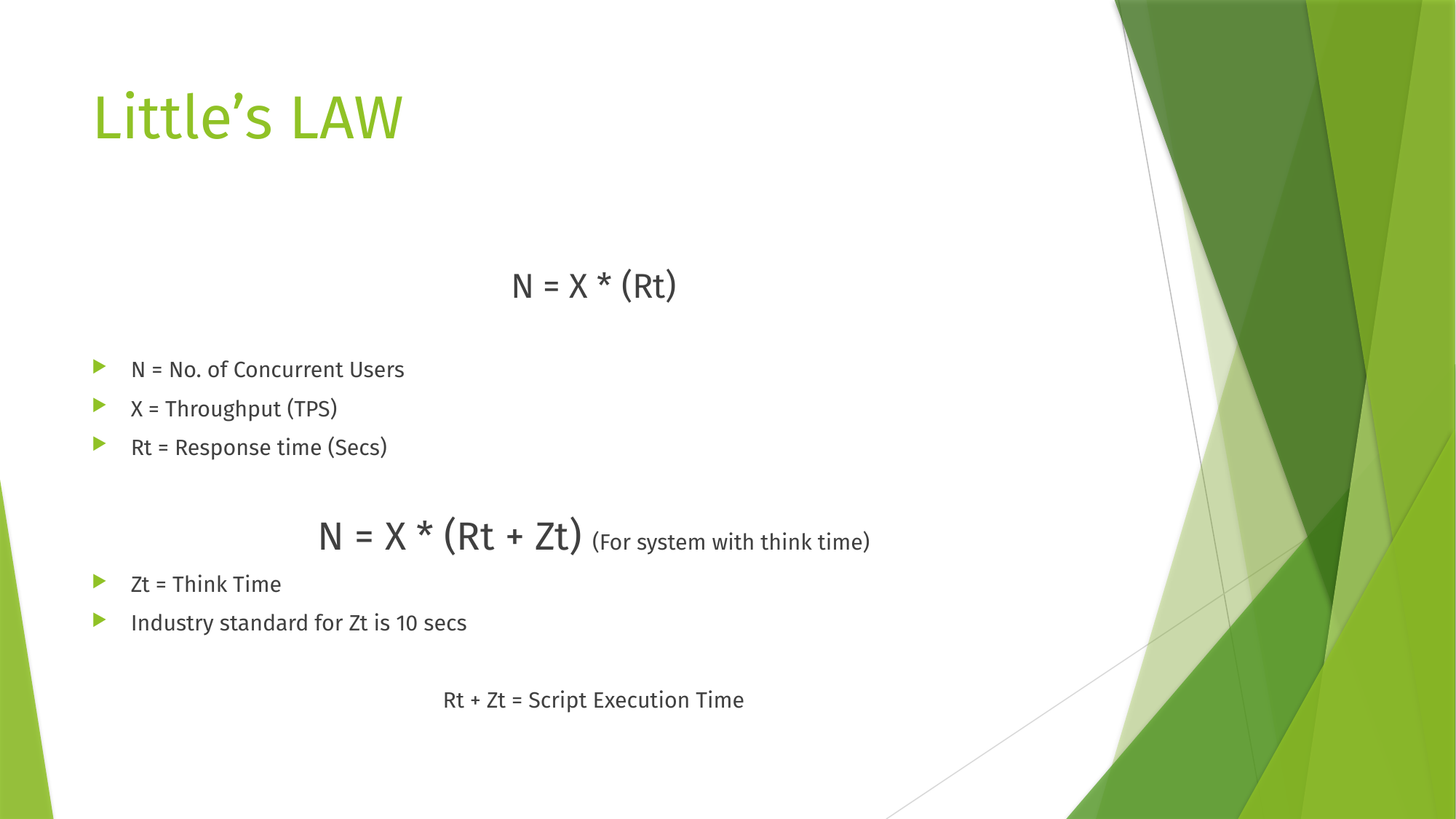

# Little’s LAW
N = X * (Rt)

N = No. of Concurrent Users
X = Throughput (TPS)
Rt = Response time (Secs)

N = X * (Rt + Zt) (For system with think time)
Zt = Think Time
Industry standard for Zt is 10 secs

Rt + Zt = Script Execution Time